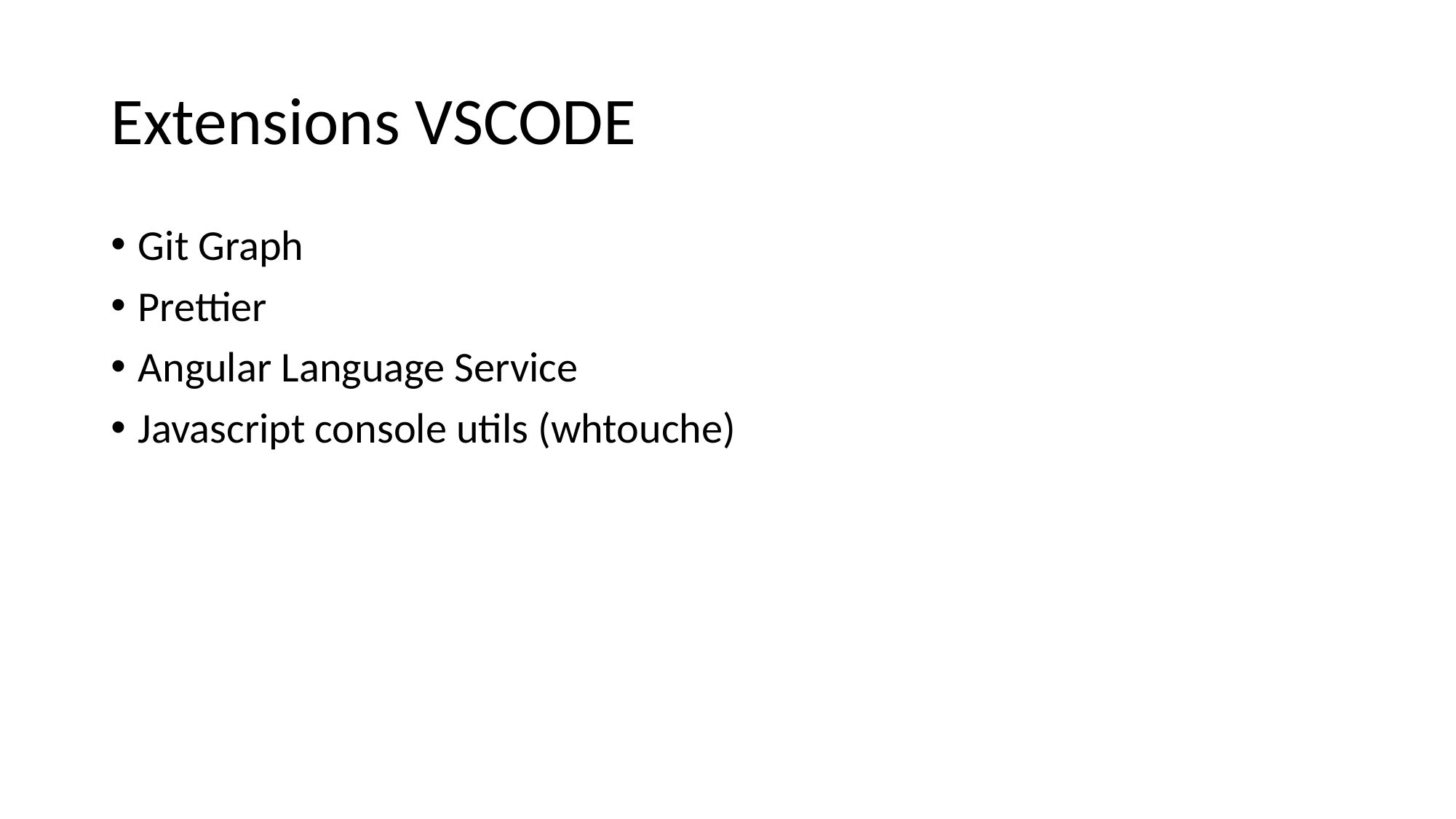

# Extensions VSCODE
Git Graph
Prettier
Angular Language Service
Javascript console utils (whtouche)